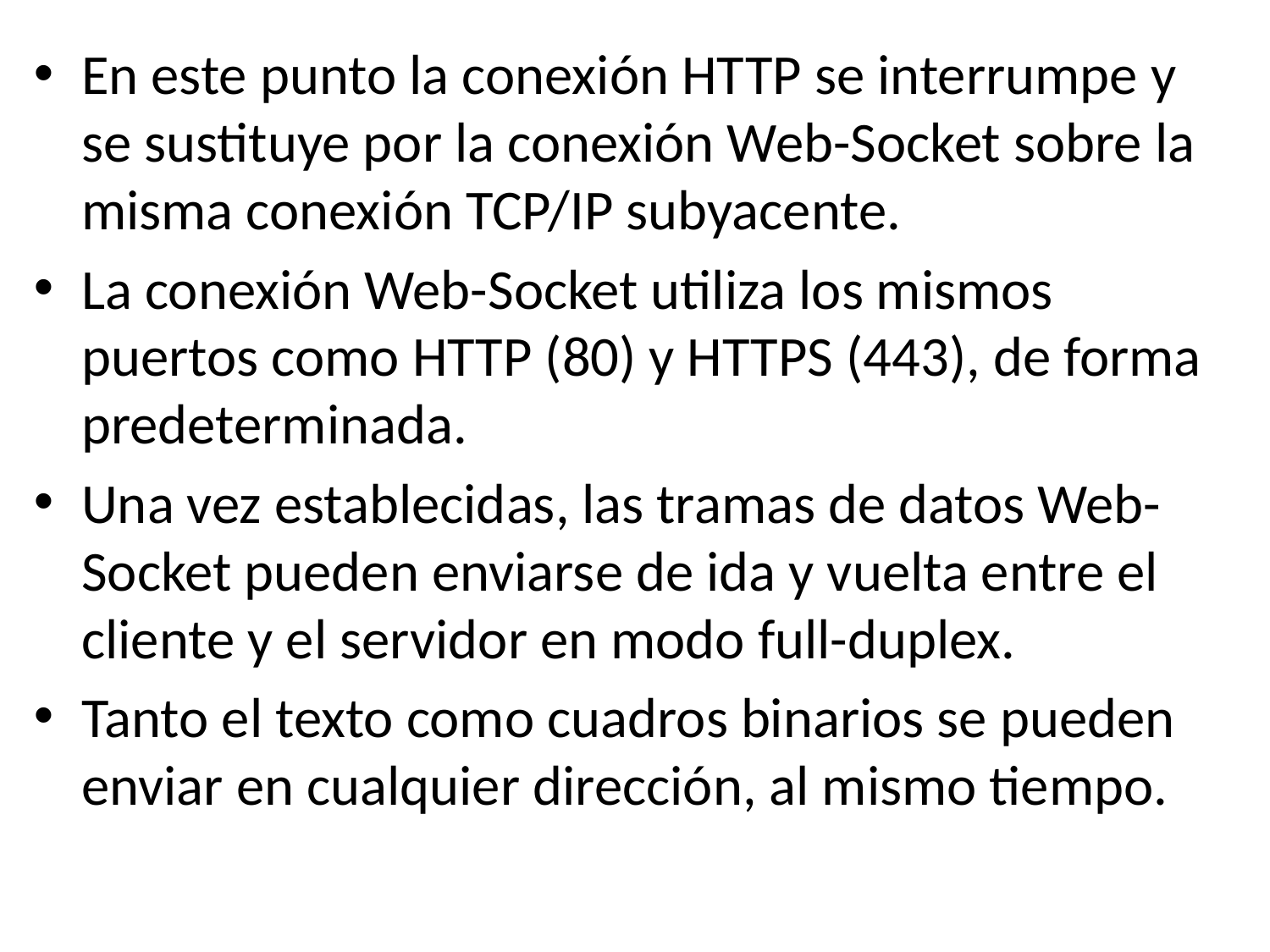

En este punto la conexión HTTP se interrumpe y se sustituye por la conexión Web-Socket sobre la misma conexión TCP/IP subyacente.
La conexión Web-Socket utiliza los mismos puertos como HTTP (80) y HTTPS (443), de forma predeterminada.
Una vez establecidas, las tramas de datos Web-Socket pueden enviarse de ida y vuelta entre el cliente y el servidor en modo full-duplex.
Tanto el texto como cuadros binarios se pueden enviar en cualquier dirección, al mismo tiempo.